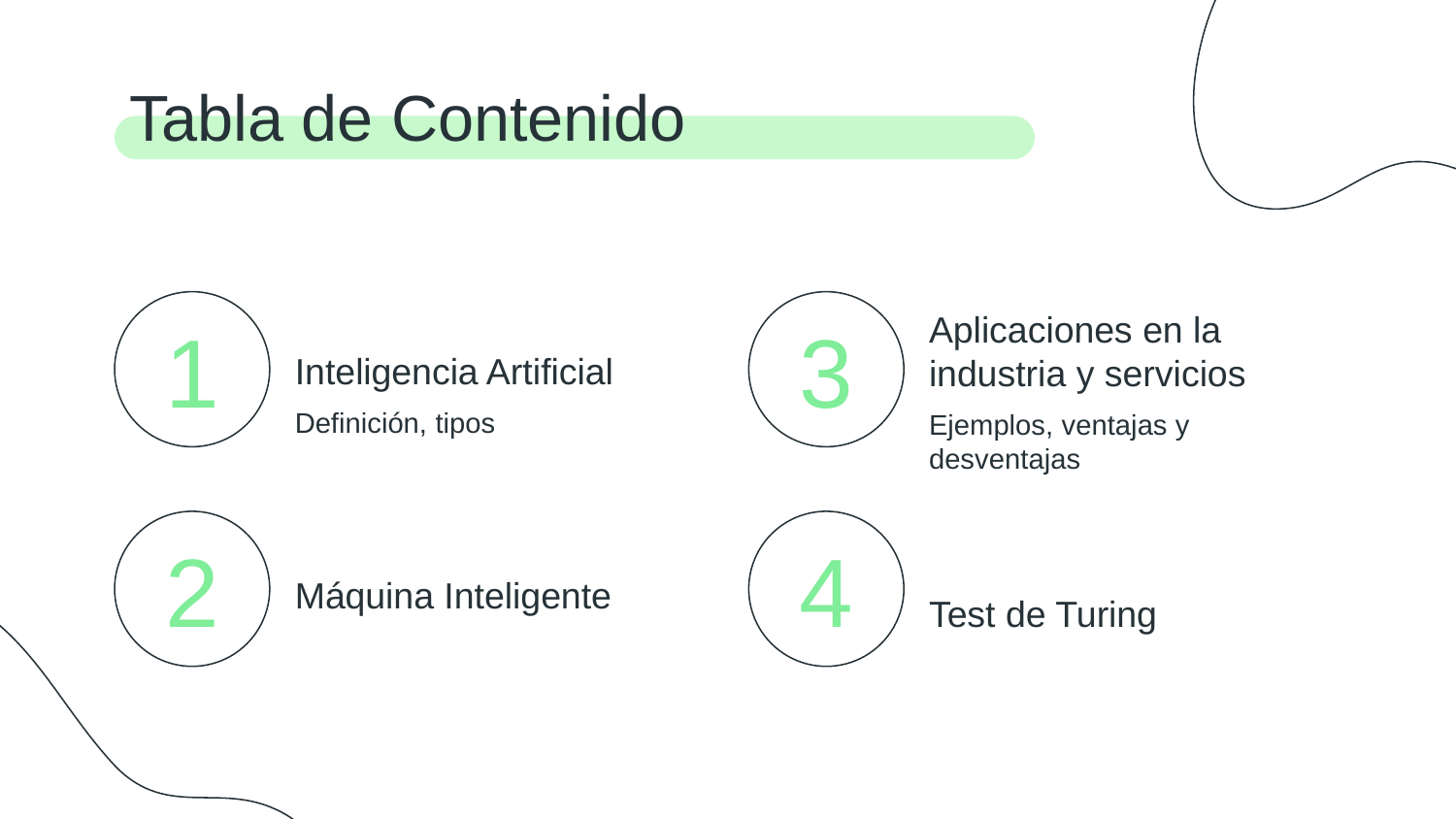

Tabla de Contenido

Aplicaciones en la industria y servicios
# 1
3
Inteligencia Artificial
Definición, tipos
Ejemplos, ventajas y desventajas

2
4
Máquina Inteligente
Test de Turing